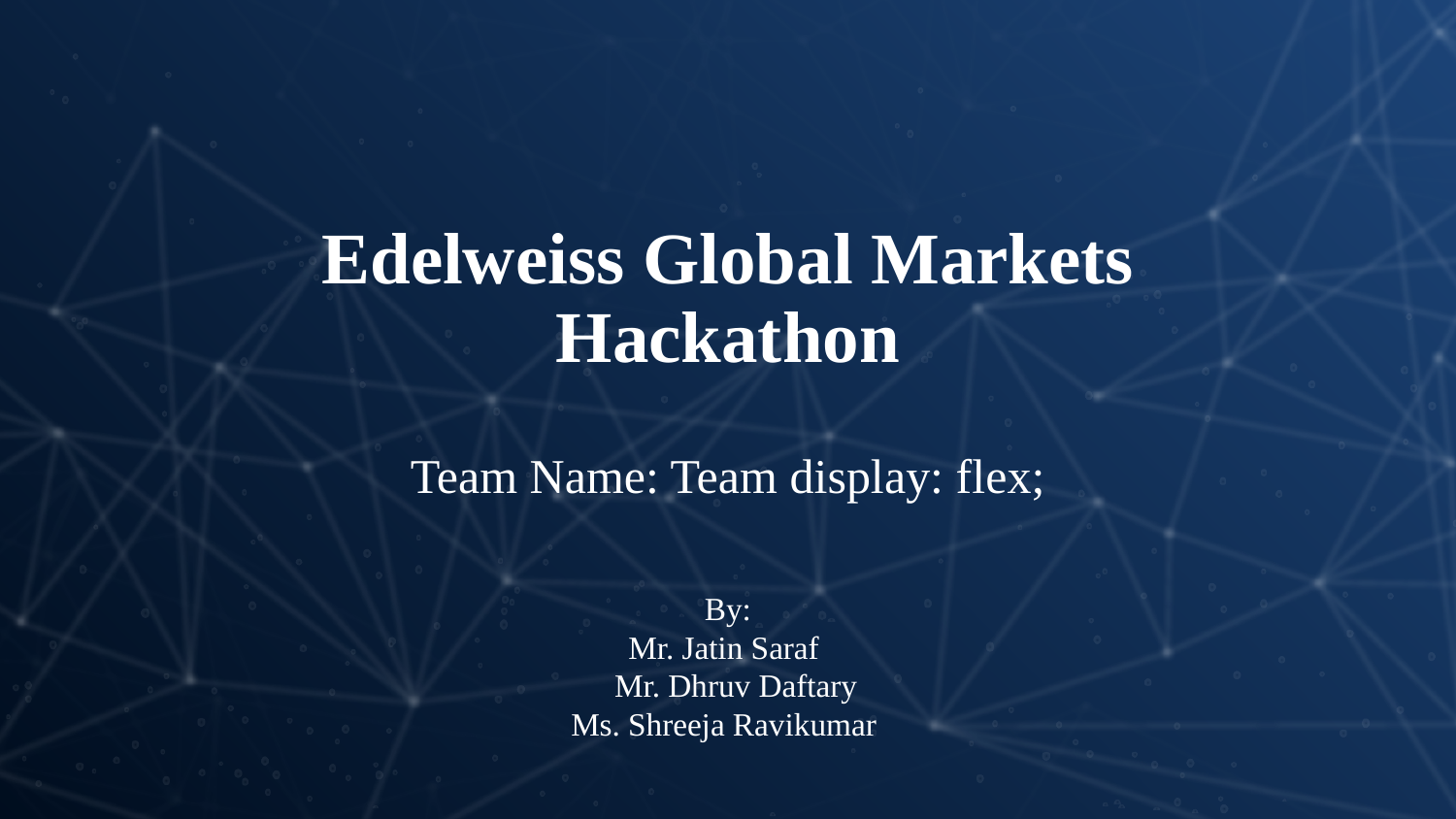

# Edelweiss Global Markets Hackathon Team Name: Team display: flex;
By:
Mr. Jatin Saraf
   Mr. Dhruv Daftary
Ms. Shreeja Ravikumar